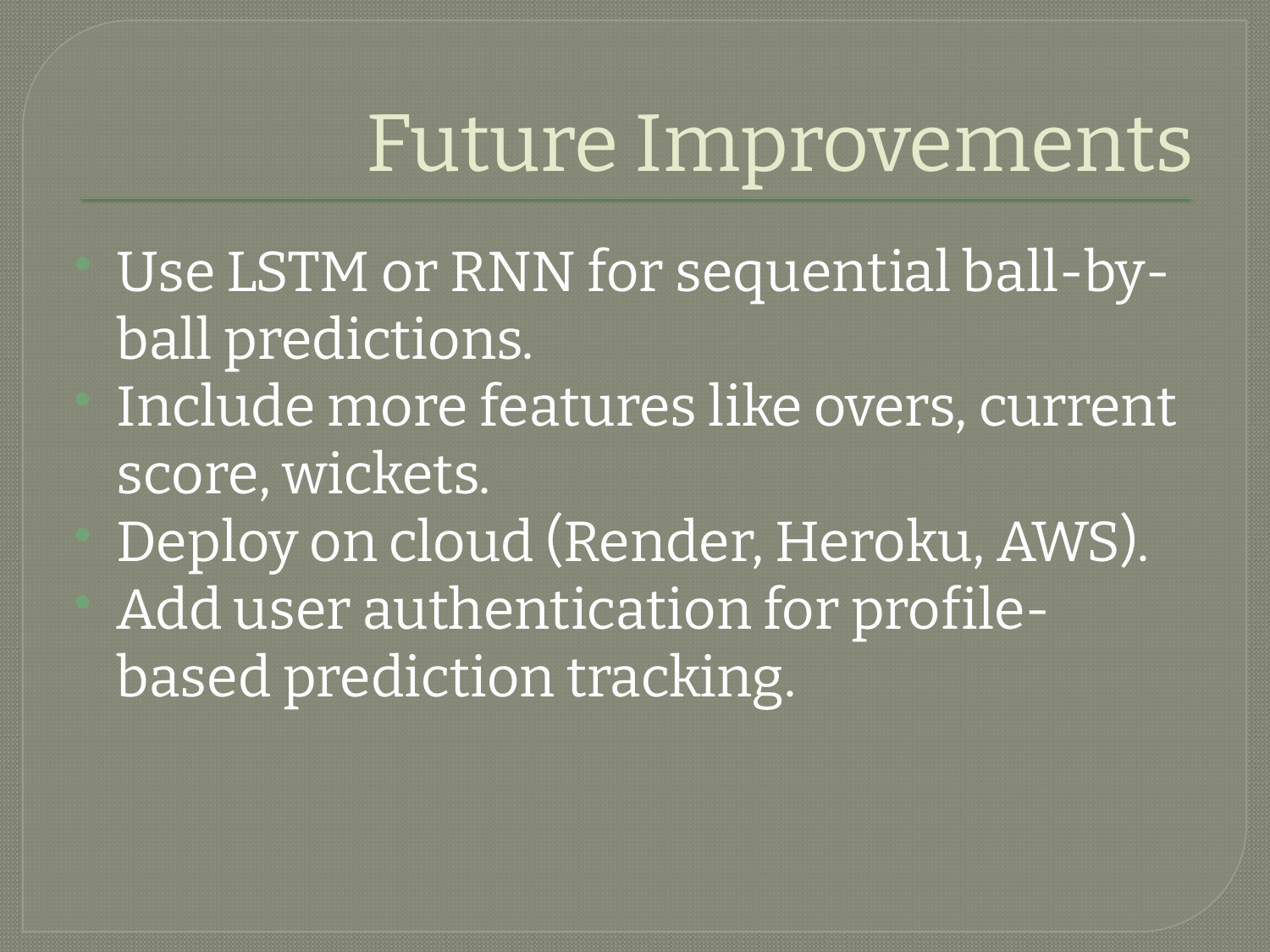

# Future Improvements
Use LSTM or RNN for sequential ball-by-ball predictions.
Include more features like overs, current score, wickets.
Deploy on cloud (Render, Heroku, AWS).
Add user authentication for profile-based prediction tracking.